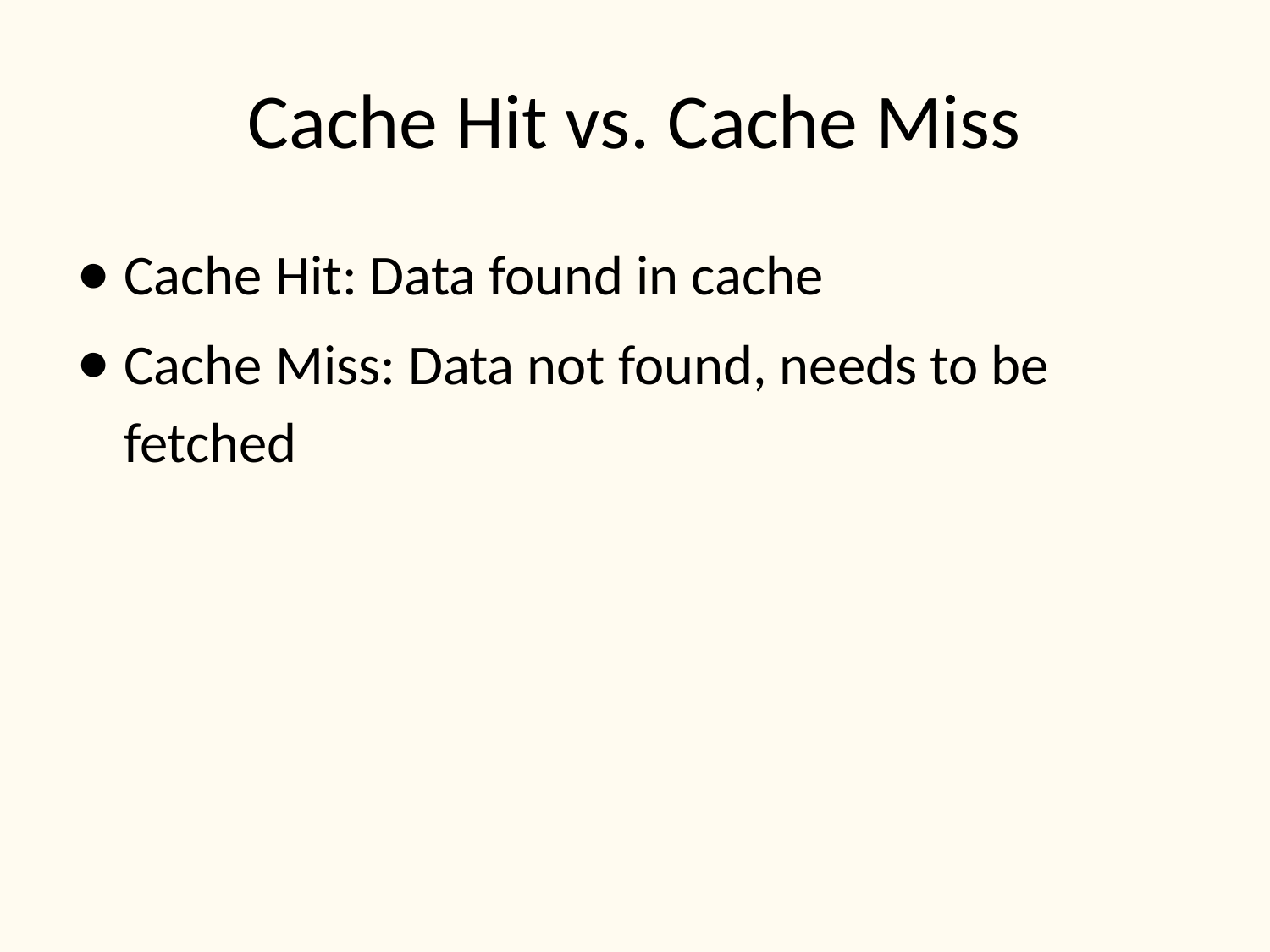

# Cache Hit vs. Cache Miss
Cache Hit: Data found in cache
Cache Miss: Data not found, needs to be fetched